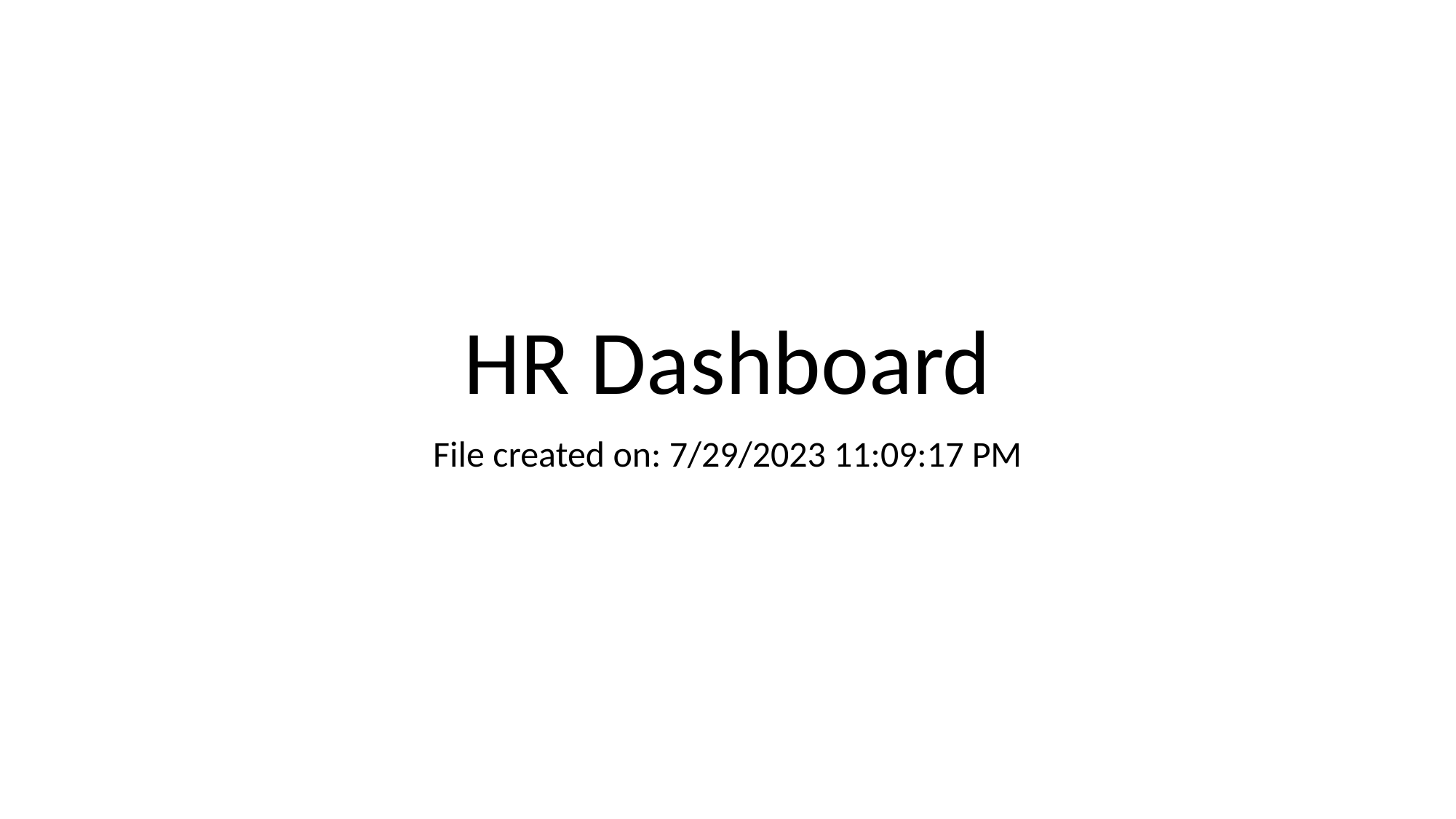

# HR Dashboard
File created on: 7/29/2023 11:09:17 PM